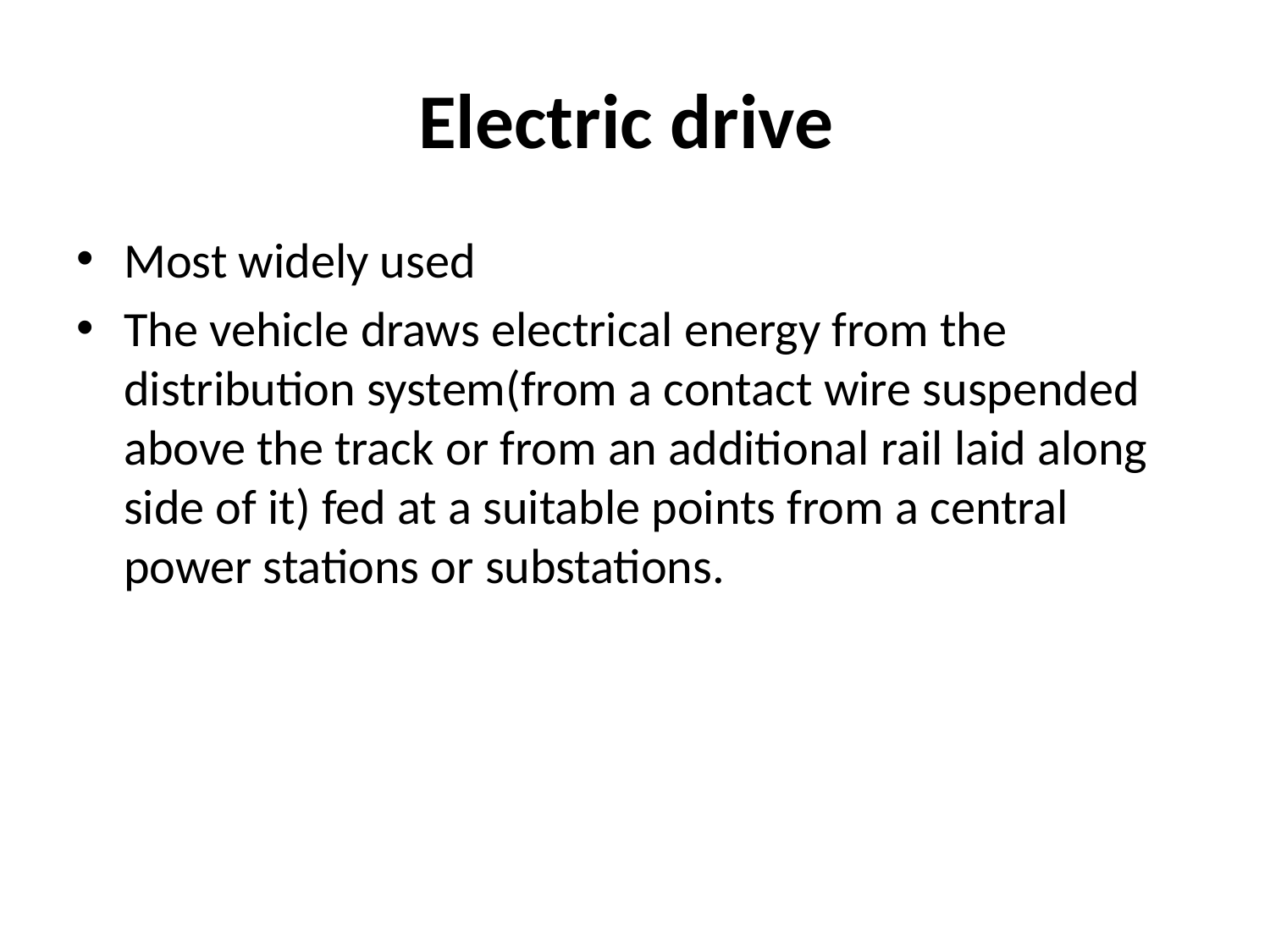

# Electric drive
Most widely used
The vehicle draws electrical energy from the distribution system(from a contact wire suspended above the track or from an additional rail laid along side of it) fed at a suitable points from a central power stations or substations.